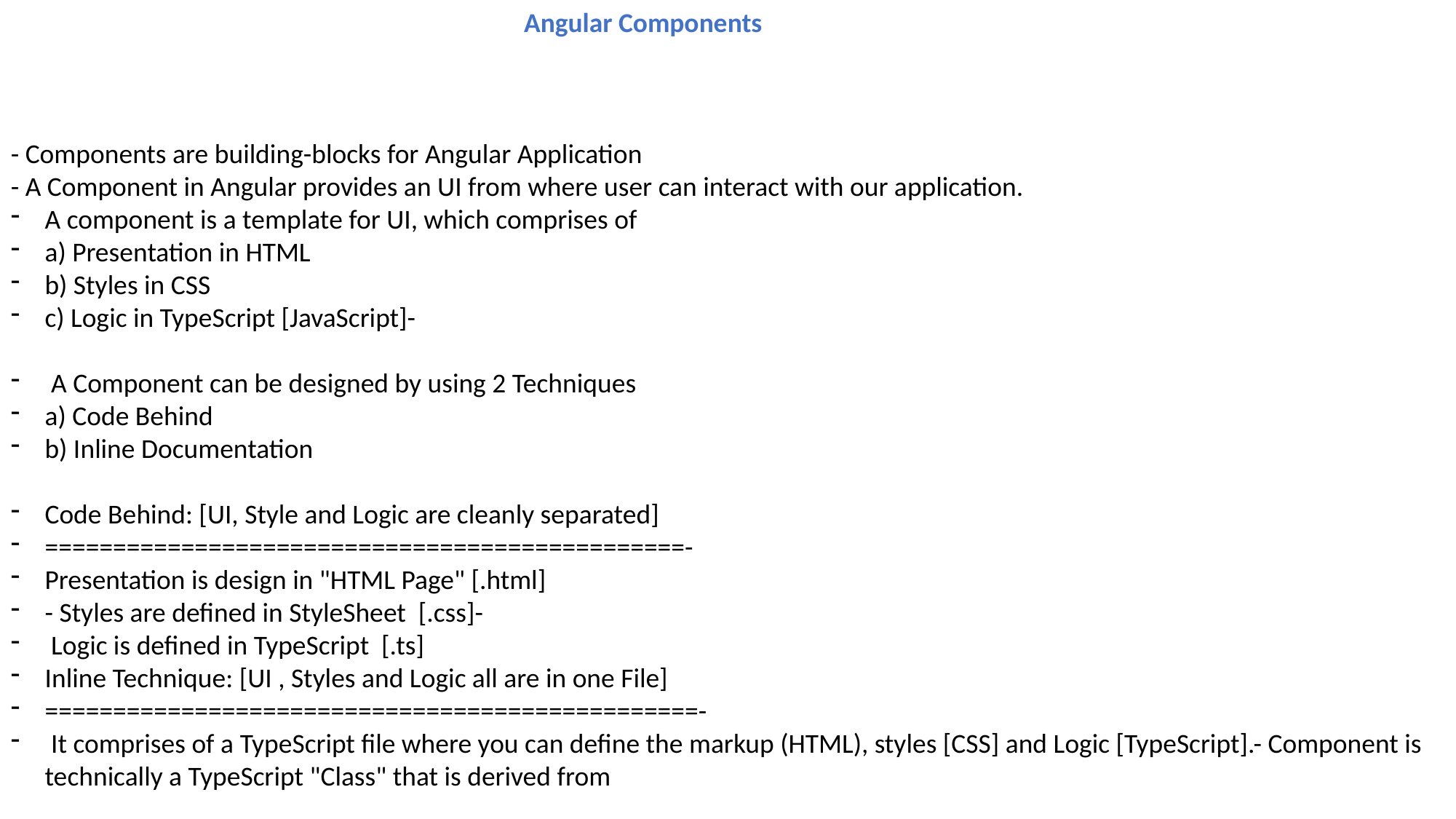

Angular Components

- Components are building-blocks for Angular Application
- A Component in Angular provides an UI from where user can interact with our application.
A component is a template for UI, which comprises of
a) Presentation in HTML
b) Styles in CSS
c) Logic in TypeScript [JavaScript]-

 A Component can be designed by using 2 Techniques
a) Code Behind
b) Inline Documentation

Code Behind: [UI, Style and Logic are cleanly separated]
===============================================-
Presentation is design in "HTML Page" [.html]
- Styles are defined in StyleSheet  [.css]-
 Logic is defined in TypeScript  [.ts]
Inline Technique: [UI , Styles and Logic all are in one File]
================================================-
 It comprises of a TypeScript file where you can define the markup (HTML), styles [CSS] and Logic [TypeScript].- Component is technically a TypeScript "Class" that is derived from